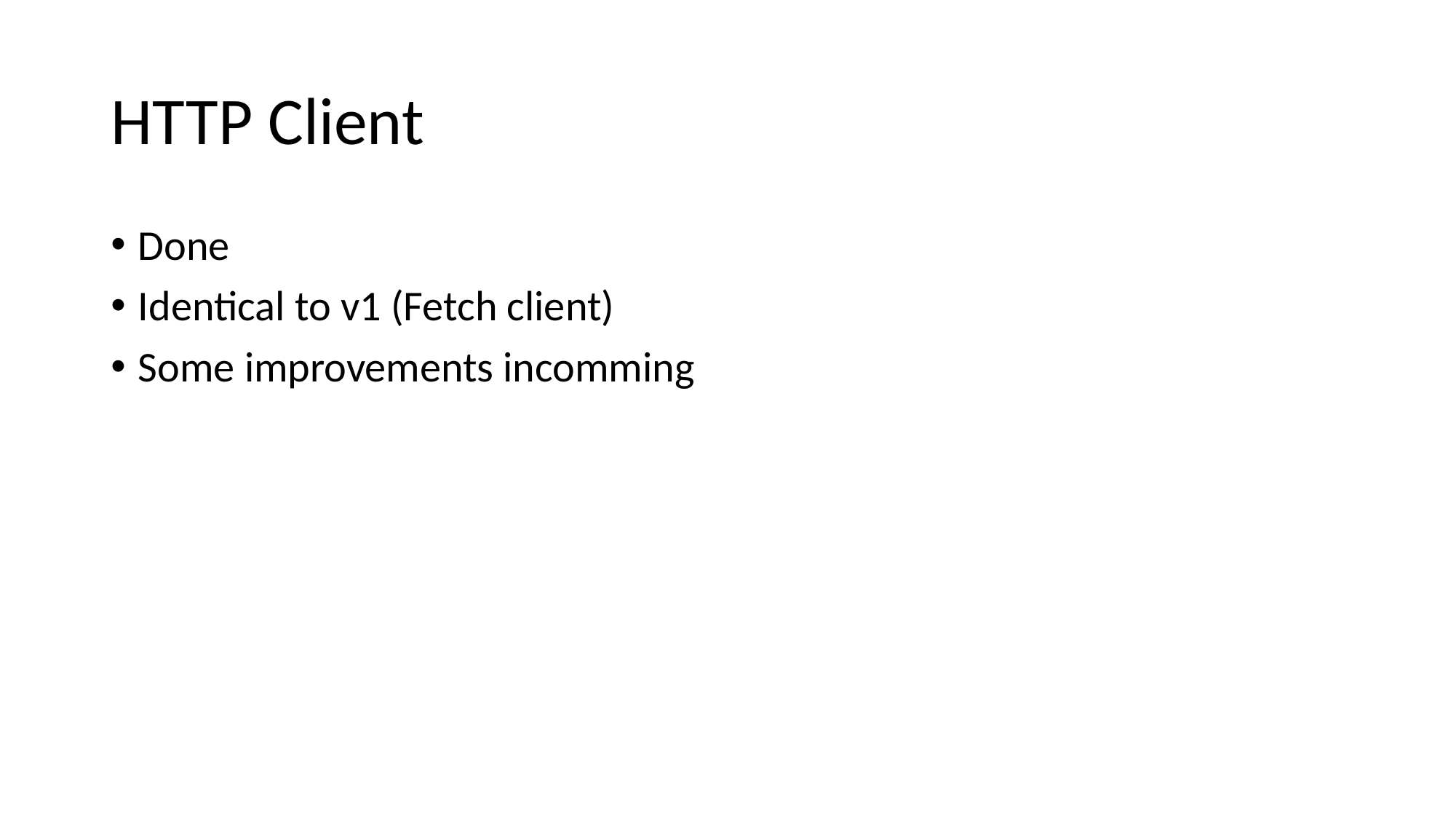

# HTTP Client
Done
Identical to v1 (Fetch client)
Some improvements incomming